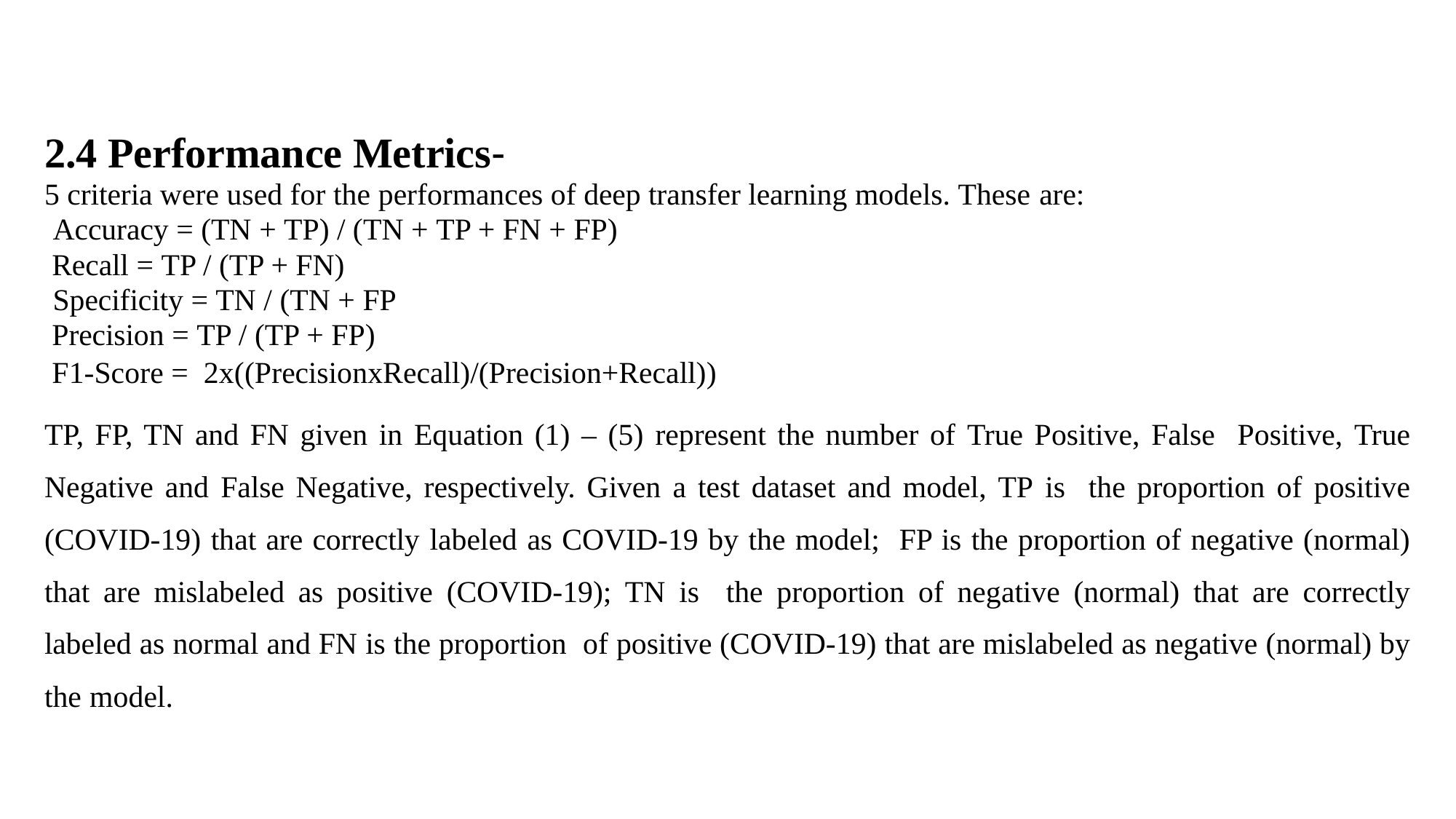

2.4 Performance Metrics-
5 criteria were used for the performances of deep transfer learning models. These are:
 Accuracy = (TN + TP) / (TN + TP + FN + FP)
 Recall = TP / (TP + FN)
 Specificity = TN / (TN + FP
 Precision = TP / (TP + FP)
 F1-Score =  2x((PrecisionxRecall)/(Precision+Recall))
TP, FP, TN and FN given in Equation (1) – (5) represent the number of True Positive, False  Positive, True Negative and False Negative, respectively. Given a test dataset and model, TP is  the proportion of positive (COVID-19) that are correctly labeled as COVID-19 by the model;  FP is the proportion of negative (normal) that are mislabeled as positive (COVID-19); TN is  the proportion of negative (normal) that are correctly labeled as normal and FN is the proportion  of positive (COVID-19) that are mislabeled as negative (normal) by the model.